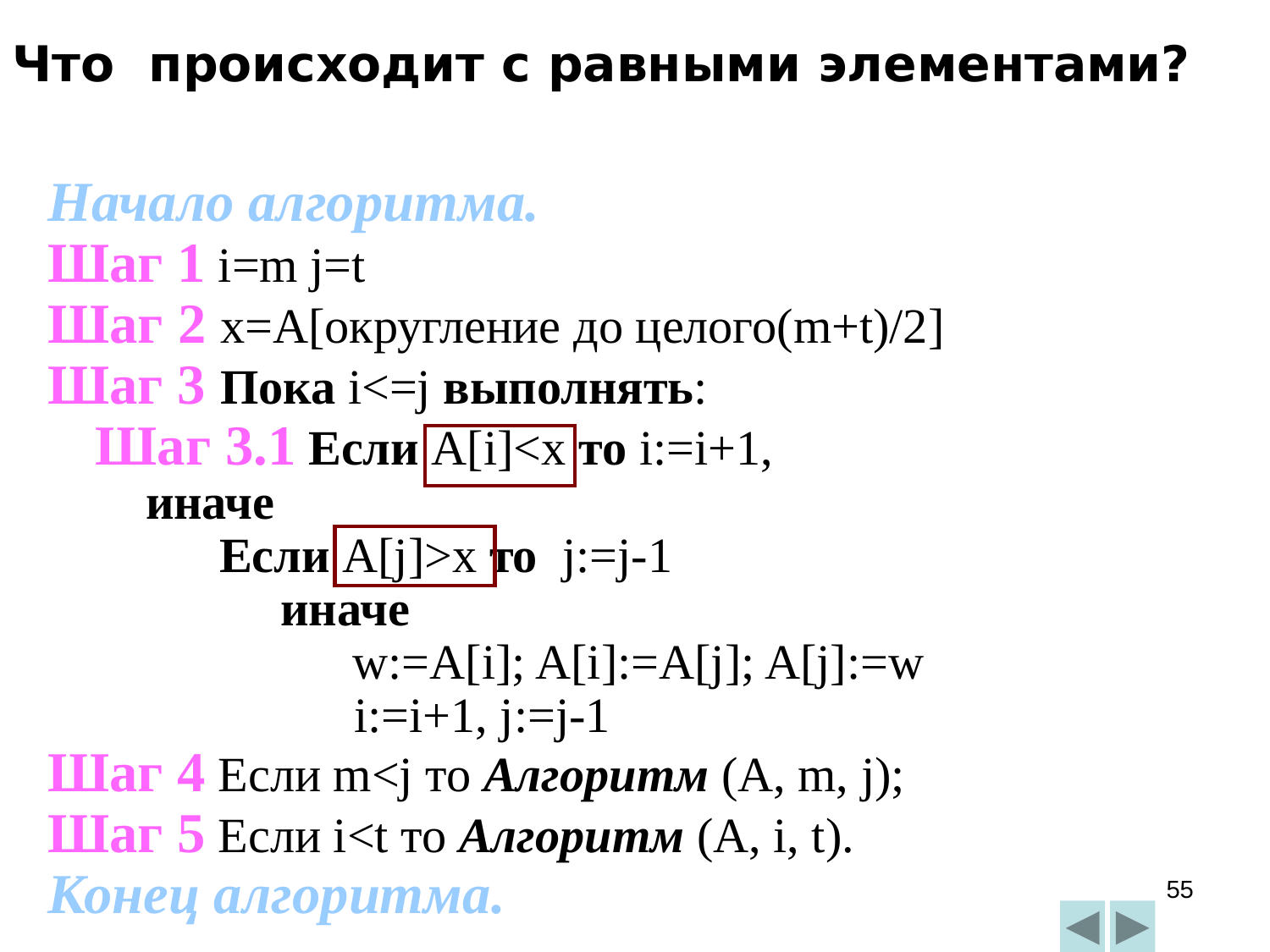

Что  происходит с равными элементами?
Начало алгоритма.
Шаг 1 i=m j=t
Шаг 2 x=A[округление до целого(m+t)/2]
Шаг 3 Пока i<=j выполнять:
	Шаг 3.1 Если A[i]<x то i:=i+1,
        иначе
              Если A[j]>x то  j:=j-1
                   иначе
	                     w:=A[i]; A[i]:=A[j]; A[j]:=w
                         i:=i+1, j:=j-1
Шаг 4 Если m<j то Алгоритм (A, m, j);
Шаг 5 Если i<t то Алгоритм (A, i, t).
Конец алгоритма.

55